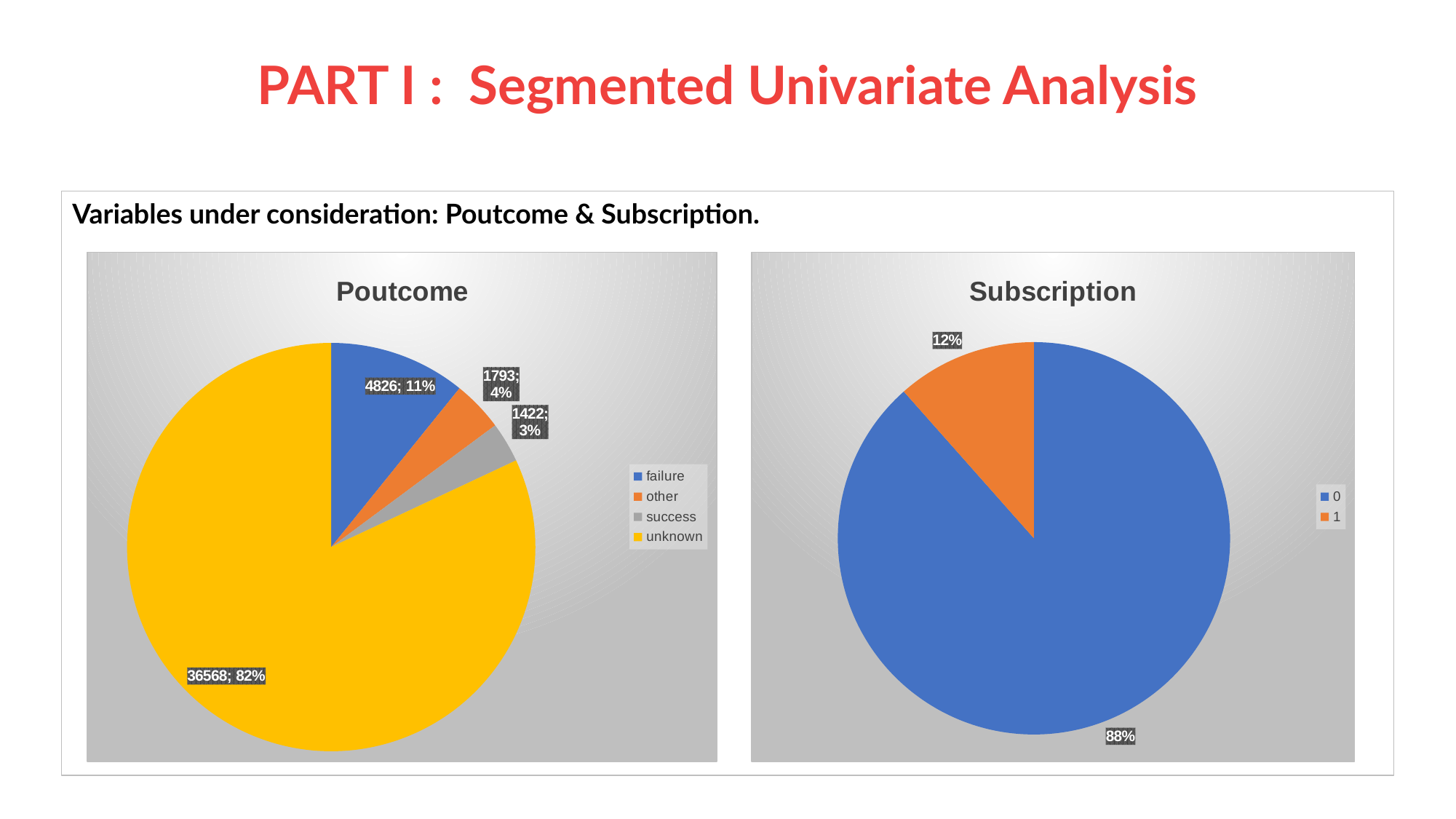

# PART I :  Segmented Univariate Analysis
Variables under consideration: Poutcome & Subscription.

### Chart: Subscription

| Category | Total |
|---|---|
| 0 | 39459.0 |
| 1 | 5150.0 |

### Chart: Poutcome

| Category | Total |
|---|---|
| failure | 4826.0 |
| other | 1793.0 |
| success | 1422.0 |
| unknown | 36568.0 |